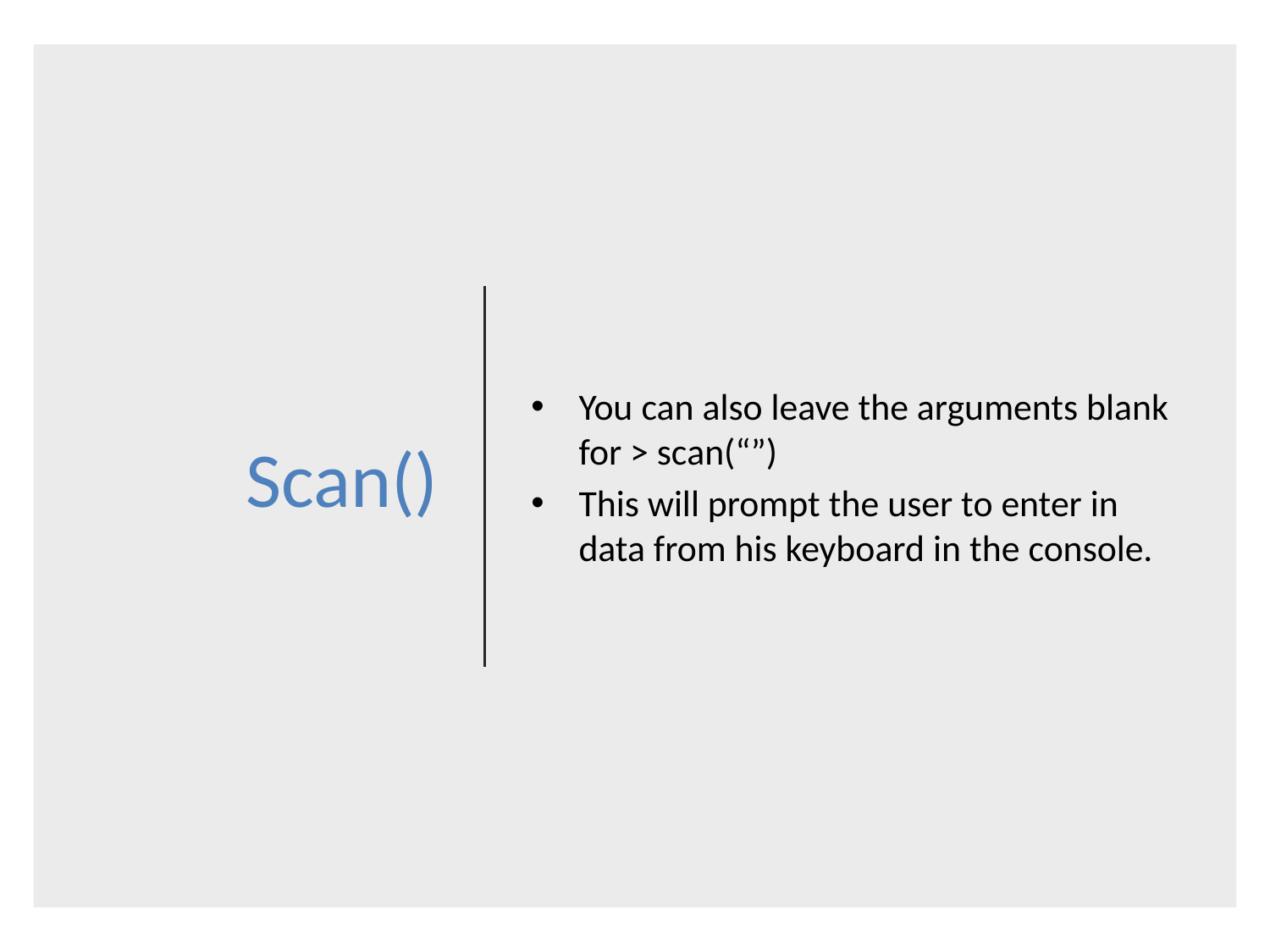

# Scan()
You can also leave the arguments blank for > scan(“”)
This will prompt the user to enter in data from his keyboard in the console.